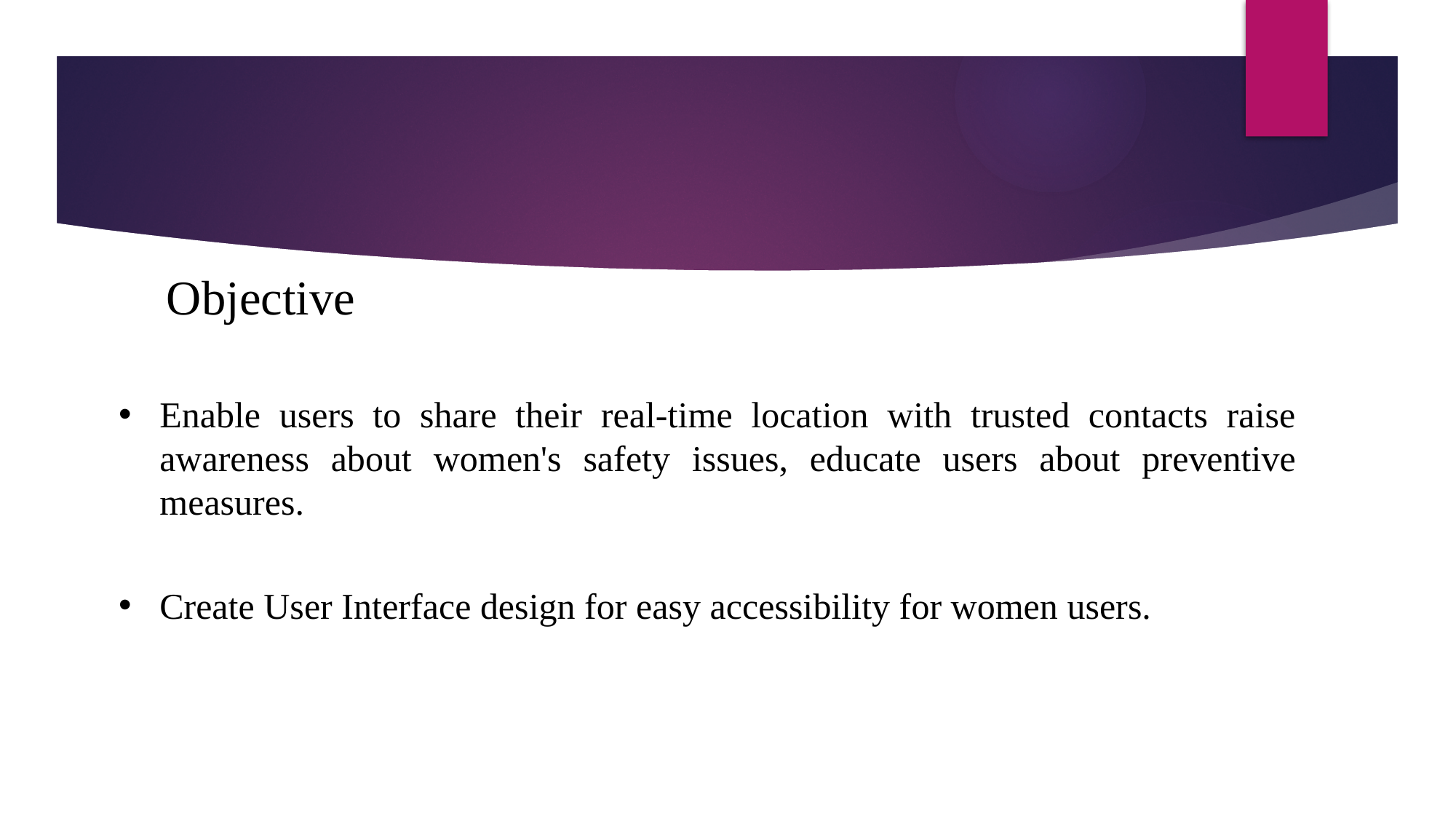

Objective
Enable users to share their real-time location with trusted contacts raise awareness about women's safety issues, educate users about preventive measures.

Create User Interface design for easy accessibility for women users.